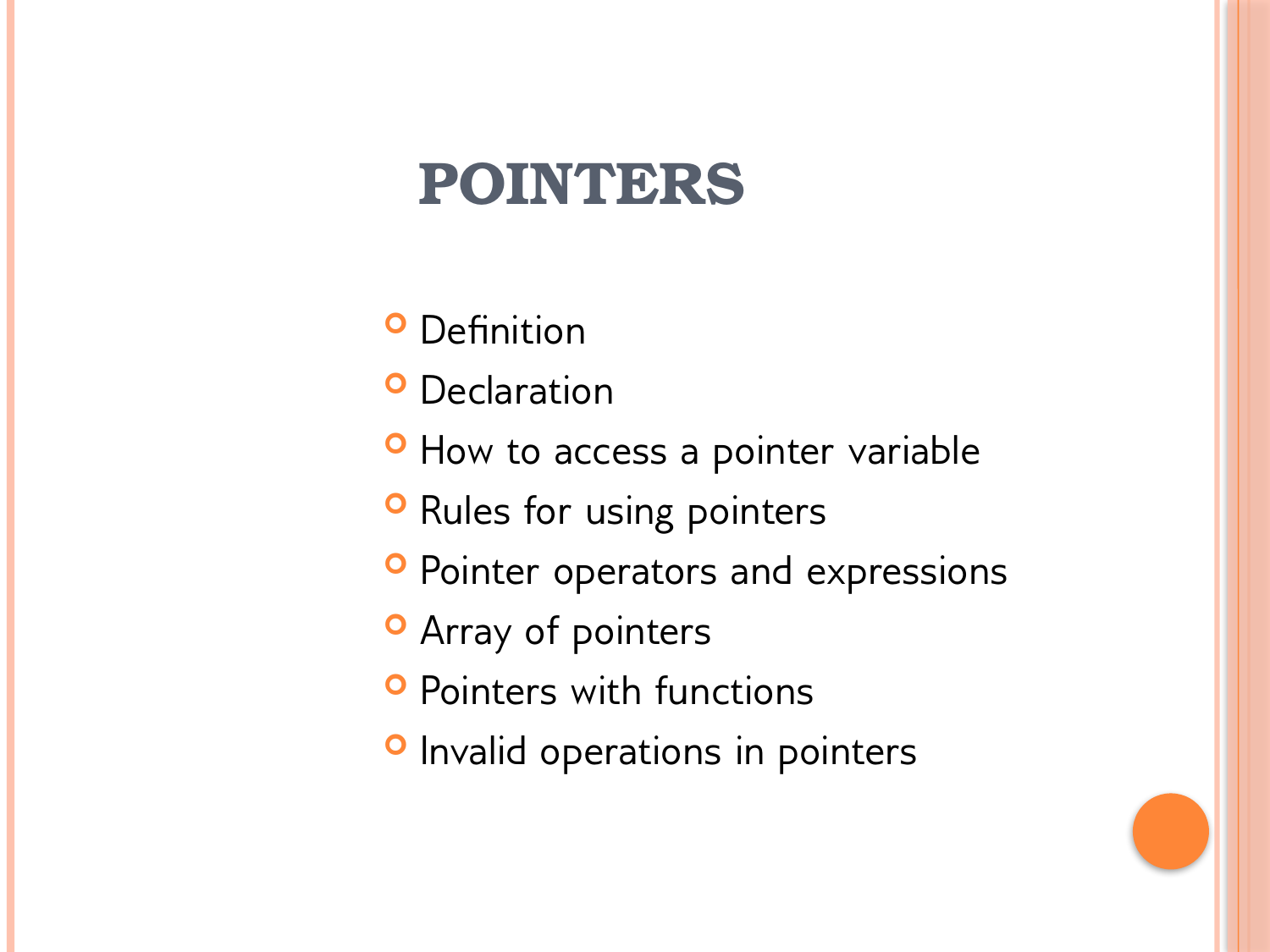

# Pointers
Definition
Declaration
How to access a pointer variable
Rules for using pointers
Pointer operators and expressions
Array of pointers
Pointers with functions
Invalid operations in pointers